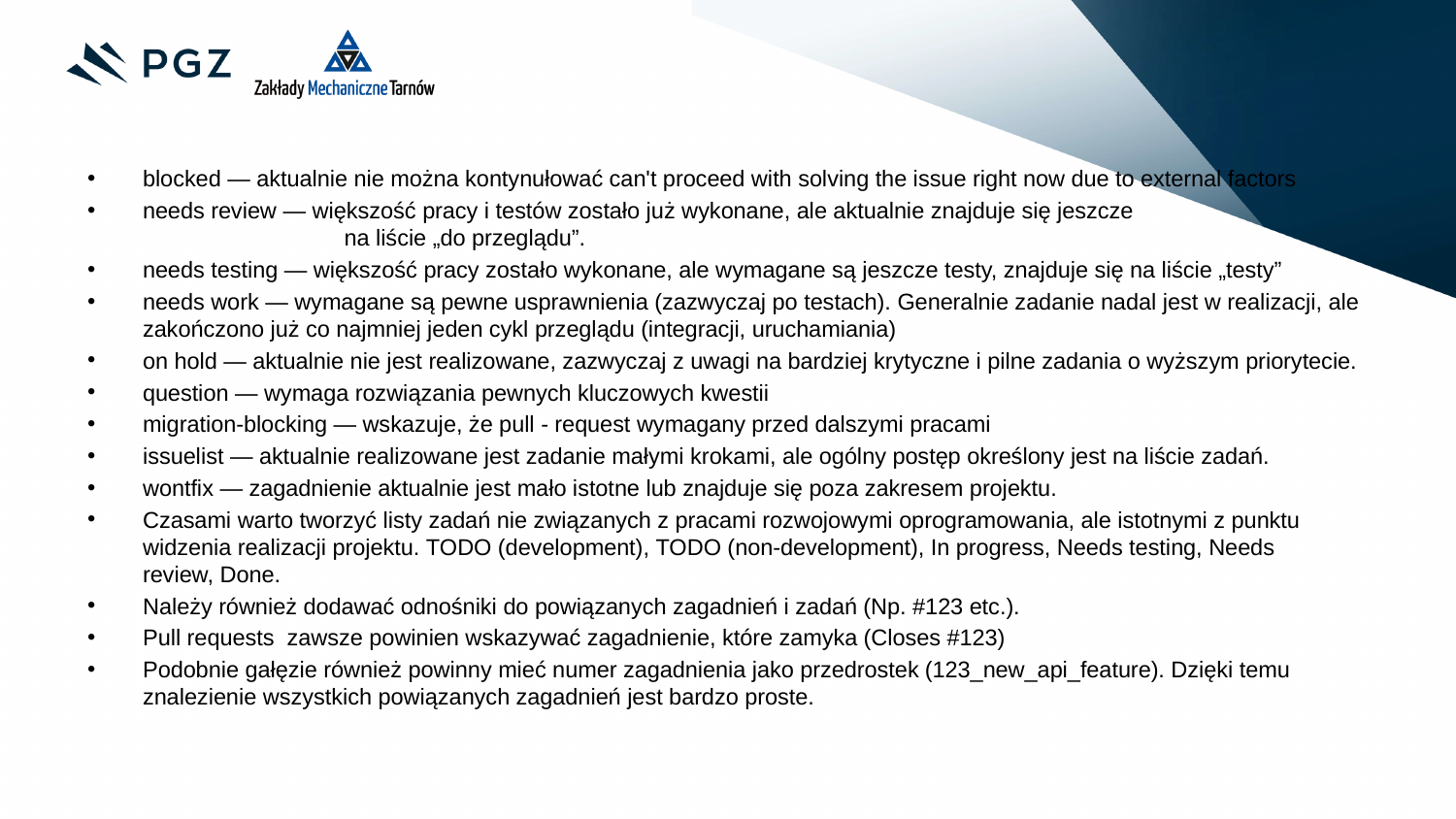

blocked — aktualnie nie można kontynułować can't proceed with solving the issue right now due to external factors
needs review — większość pracy i testów zostało już wykonane, ale aktualnie znajduje się jeszcze
	na liście „do przeglądu”.
needs testing — większość pracy zostało wykonane, ale wymagane są jeszcze testy, znajduje się na liście „testy”
needs work — wymagane są pewne usprawnienia (zazwyczaj po testach). Generalnie zadanie nadal jest w realizacji, ale zakończono już co najmniej jeden cykl przeglądu (integracji, uruchamiania)
on hold — aktualnie nie jest realizowane, zazwyczaj z uwagi na bardziej krytyczne i pilne zadania o wyższym priorytecie.
question — wymaga rozwiązania pewnych kluczowych kwestii
migration-blocking — wskazuje, że pull - request wymagany przed dalszymi pracami
issuelist — aktualnie realizowane jest zadanie małymi krokami, ale ogólny postęp określony jest na liście zadań.
wontfix — zagadnienie aktualnie jest mało istotne lub znajduje się poza zakresem projektu.
Czasami warto tworzyć listy zadań nie związanych z pracami rozwojowymi oprogramowania, ale istotnymi z punktu widzenia realizacji projektu. TODO (development), TODO (non-development), In progress, Needs testing, Needs review, Done.
Należy również dodawać odnośniki do powiązanych zagadnień i zadań (Np. #123 etc.).
Pull requests  zawsze powinien wskazywać zagadnienie, które zamyka (Closes #123)
Podobnie gałęzie również powinny mieć numer zagadnienia jako przedrostek (123_new_api_feature). Dzięki temu znalezienie wszystkich powiązanych zagadnień jest bardzo proste.